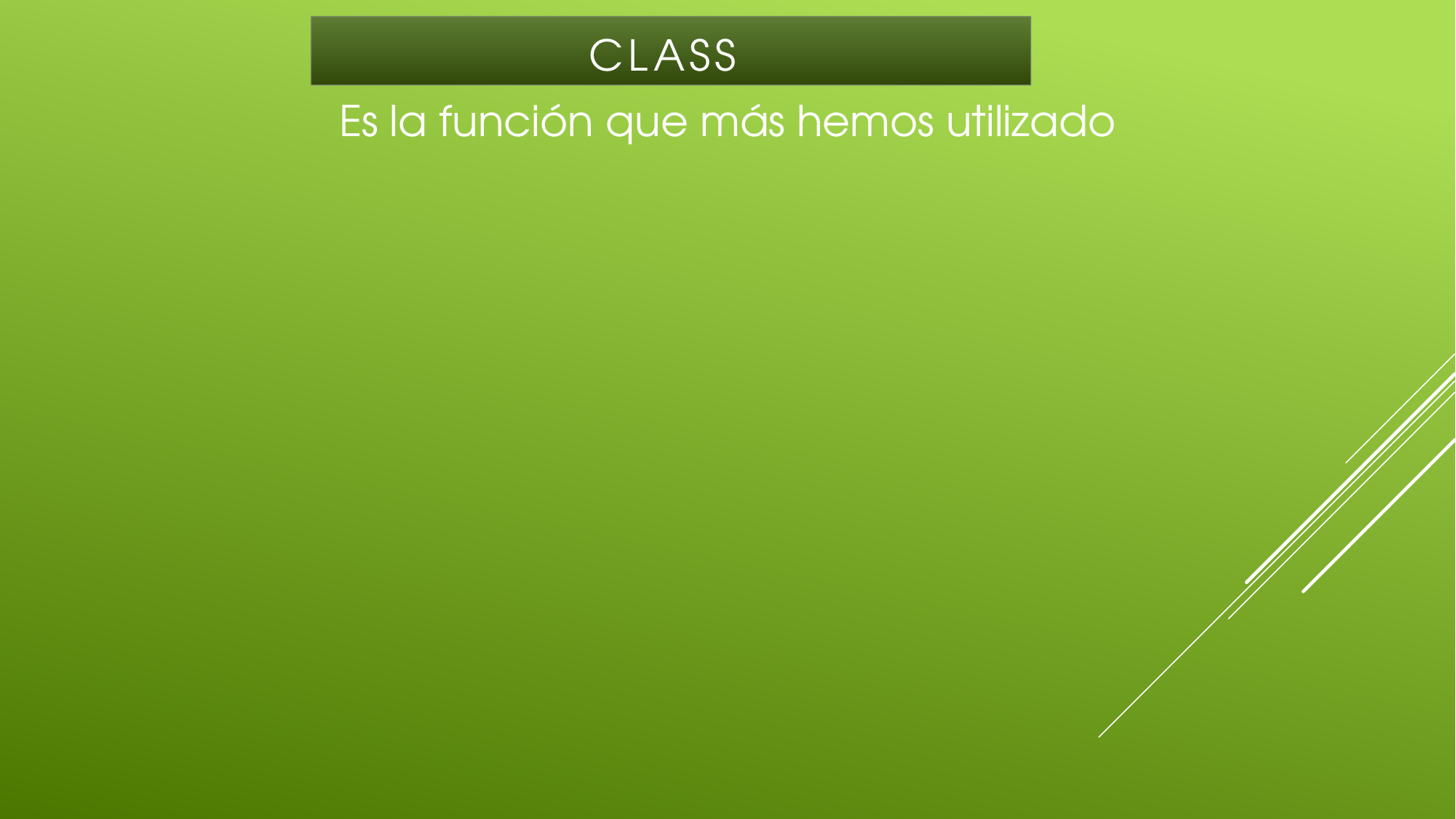

CLASS
Es la función que más hemos utilizado

#